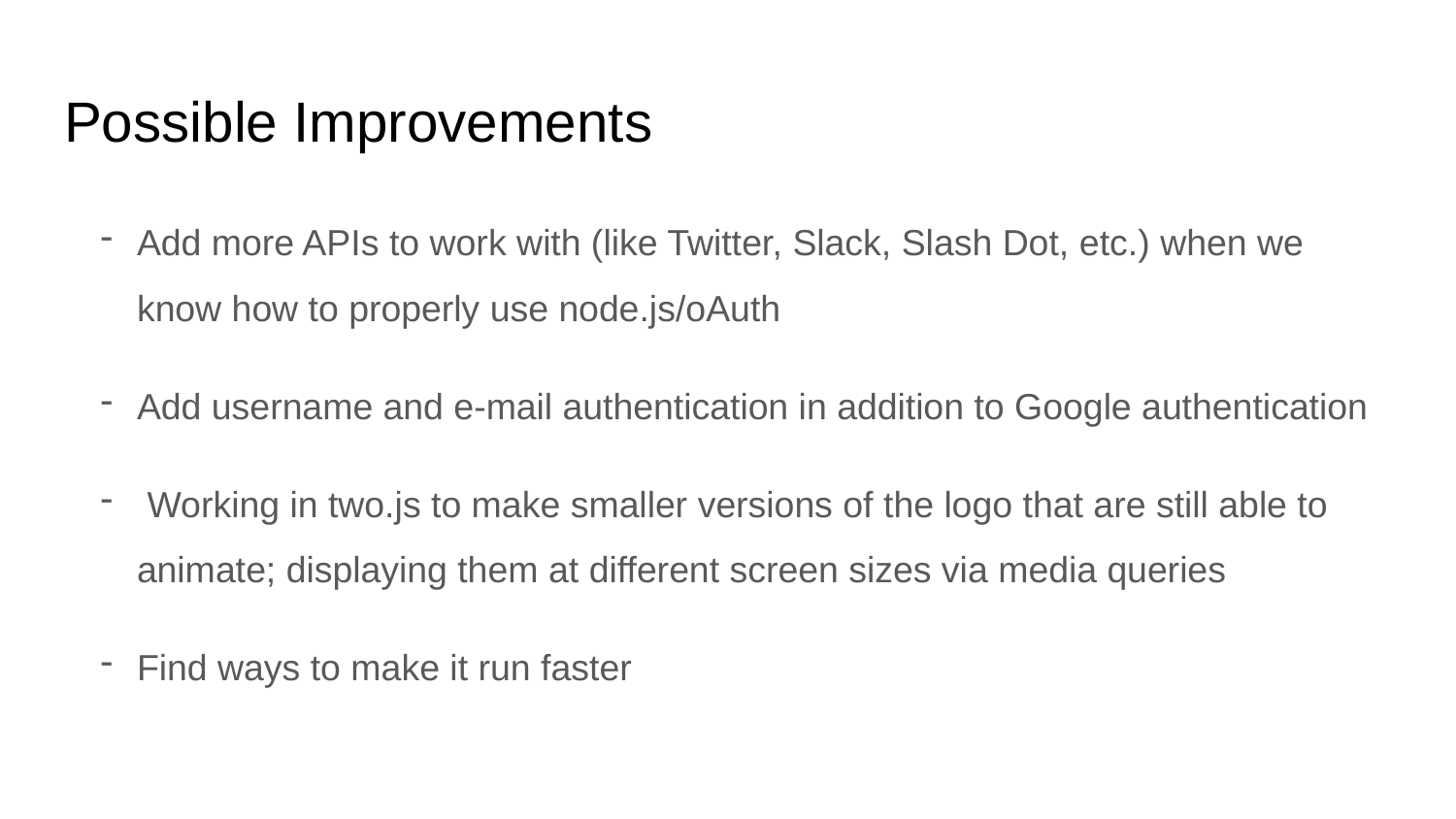

# Possible Improvements
Add more APIs to work with (like Twitter, Slack, Slash Dot, etc.) when we know how to properly use node.js/oAuth
Add username and e-mail authentication in addition to Google authentication
 Working in two.js to make smaller versions of the logo that are still able to animate; displaying them at different screen sizes via media queries
Find ways to make it run faster